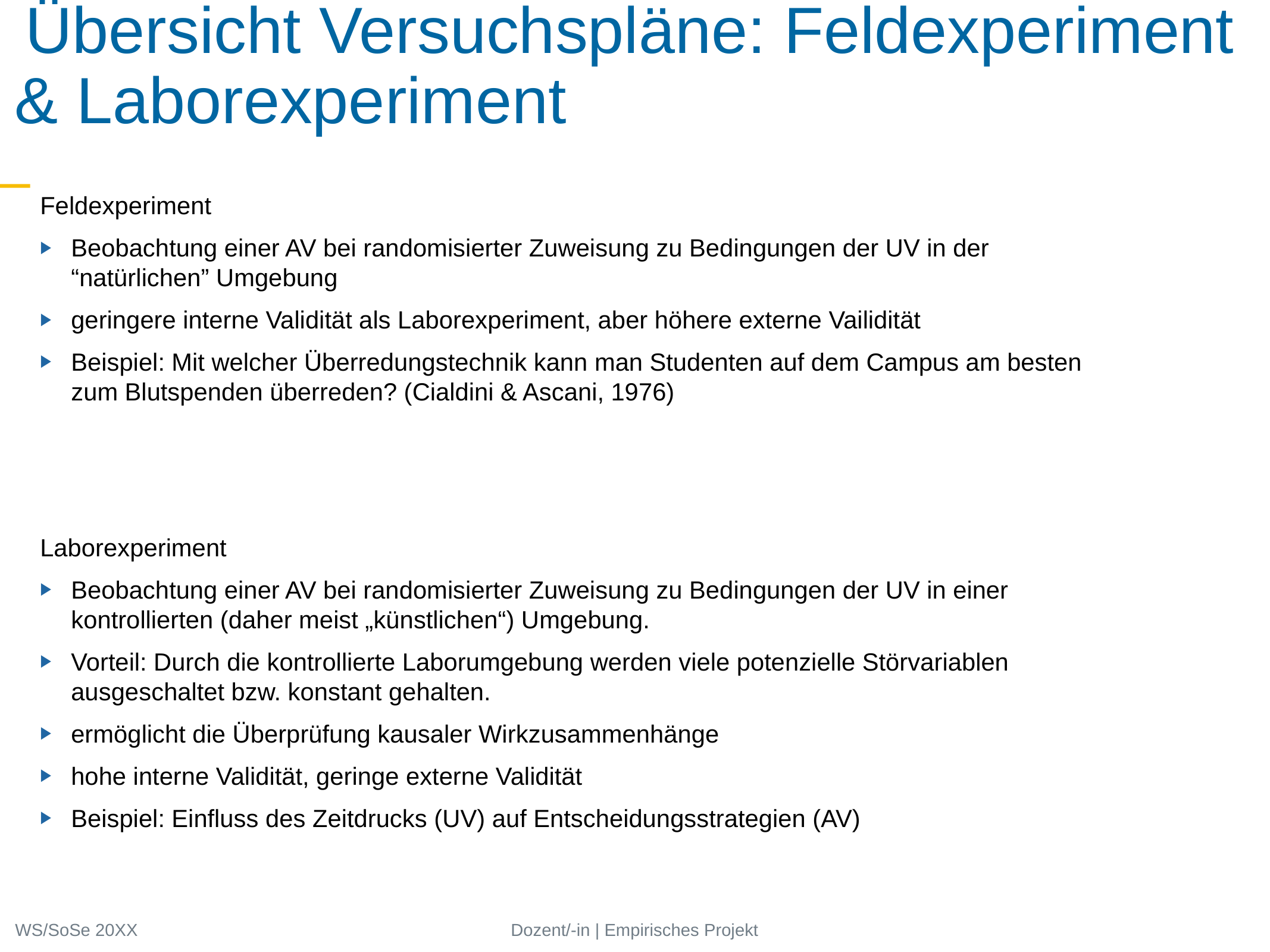

Übersicht Versuchspläne: Feldexperiment & Laborexperiment
Feldexperiment
Beobachtung einer AV bei randomisierter Zuweisung zu Bedingungen der UV in der “natürlichen” Umgebung
geringere interne Validität als Laborexperiment, aber höhere externe Vailidität
Beispiel: Mit welcher Überredungstechnik kann man Studenten auf dem Campus am besten zum Blutspenden überreden? (Cialdini & Ascani, 1976)
Laborexperiment
Beobachtung einer AV bei randomisierter Zuweisung zu Bedingungen der UV in einer kontrollierten (daher meist „künstlichen“) Umgebung.
Vorteil: Durch die kontrollierte Laborumgebung werden viele potenzielle Störvariablen ausgeschaltet bzw. konstant gehalten.
ermöglicht die Überprüfung kausaler Wirkzusammenhänge
hohe interne Validität, geringe externe Validität
Beispiel: Einfluss des Zeitdrucks (UV) auf Entscheidungsstrategien (AV)
9
WS/SoSe 20XX
Dozent/-in | Empirisches Projekt